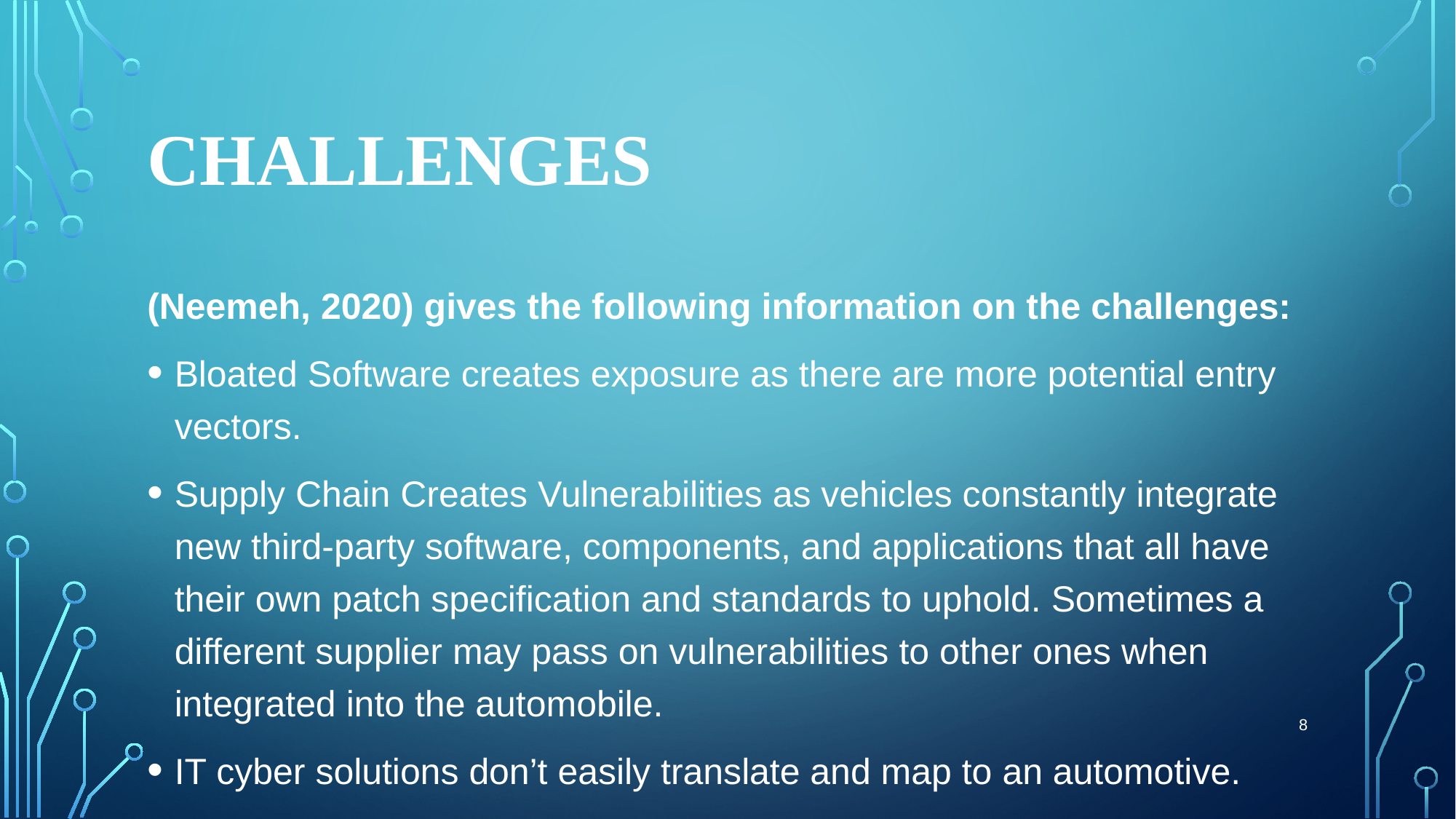

# Challenges
(Neemeh, 2020) gives the following information on the challenges:
Bloated Software creates exposure as there are more potential entry vectors.
Supply Chain Creates Vulnerabilities as vehicles constantly integrate new third-party software, components, and applications that all have their own patch specification and standards to uphold. Sometimes a different supplier may pass on vulnerabilities to other ones when integrated into the automobile.
IT cyber solutions don’t easily translate and map to an automotive.
OEM and Suppliers don’t have an entire view of the vehicle or a clear understanding of the ECU internals.
8